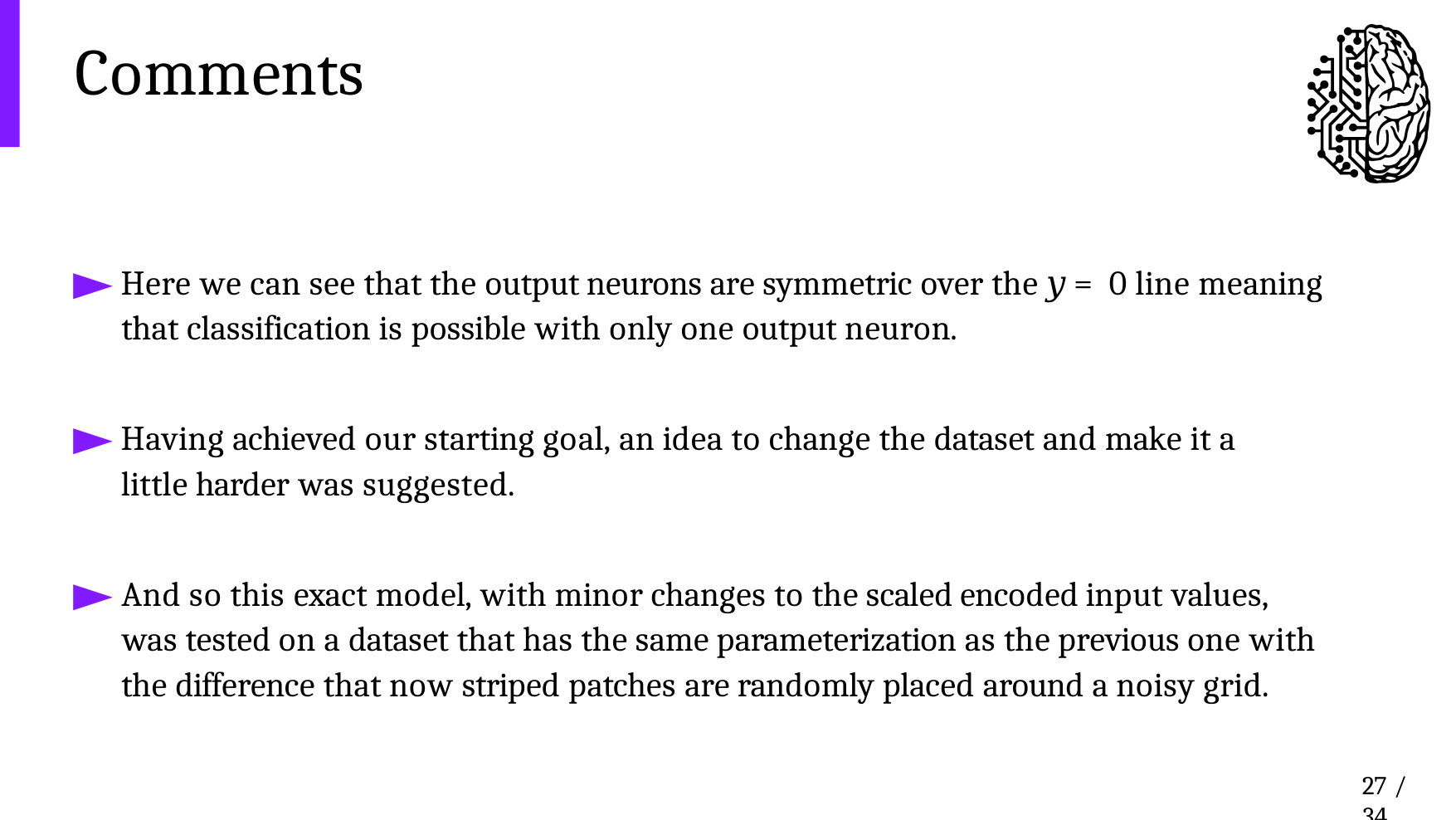

# Comments
Here we can see that the output neurons are symmetric over the 𝑦 = 0 line meaning that classification is possible with only one output neuron.

Having achieved our starting goal, an idea to change the dataset and make it a little harder was suggested.

And so this exact model, with minor changes to the scaled encoded input values, was tested on a dataset that has the same parameterization as the previous one with the difference that now striped patches are randomly placed around a noisy grid.
27 / 34